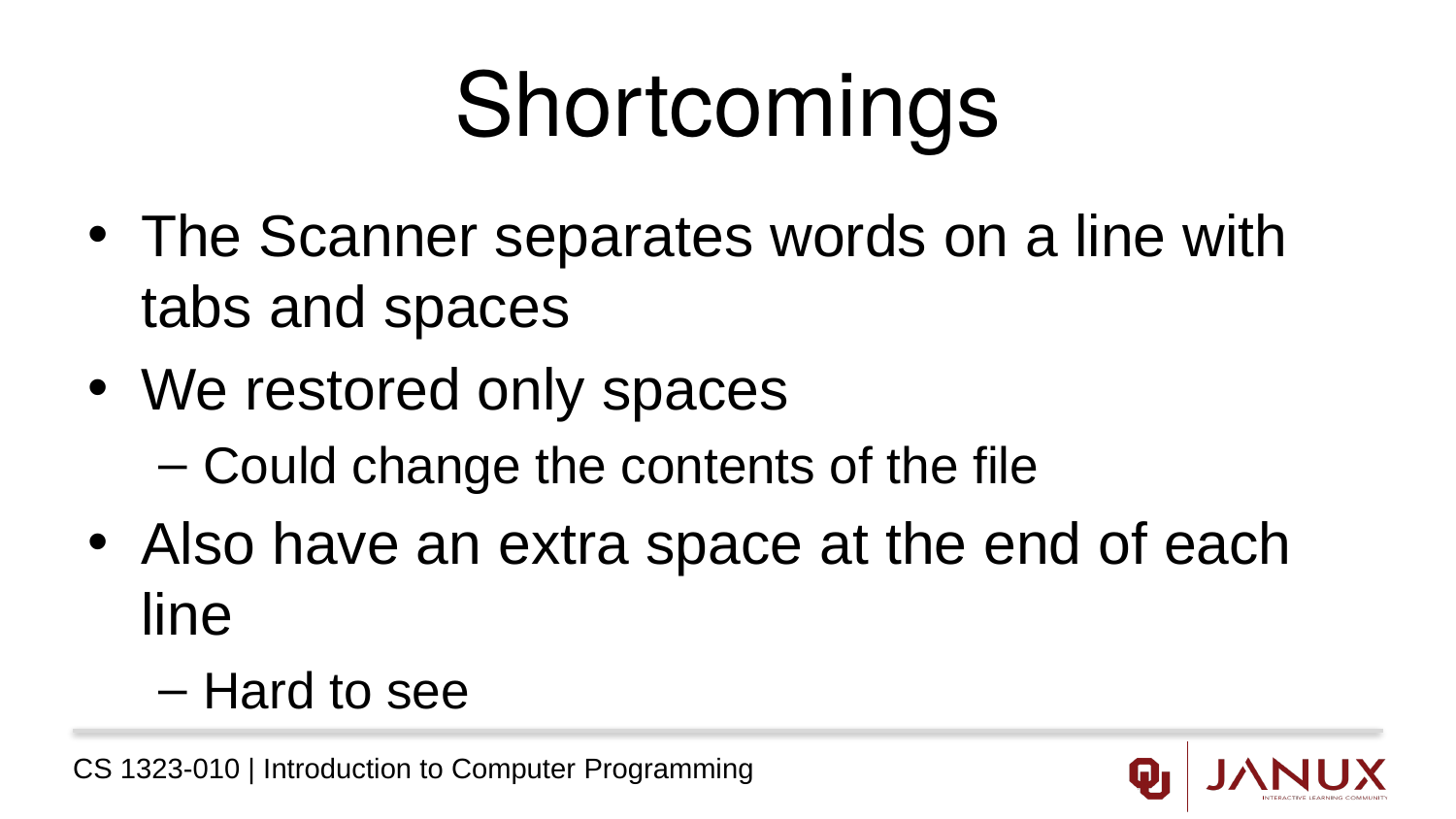

# Shortcomings
The Scanner separates words on a line with tabs and spaces
We restored only spaces
Could change the contents of the file
Also have an extra space at the end of each line
Hard to see